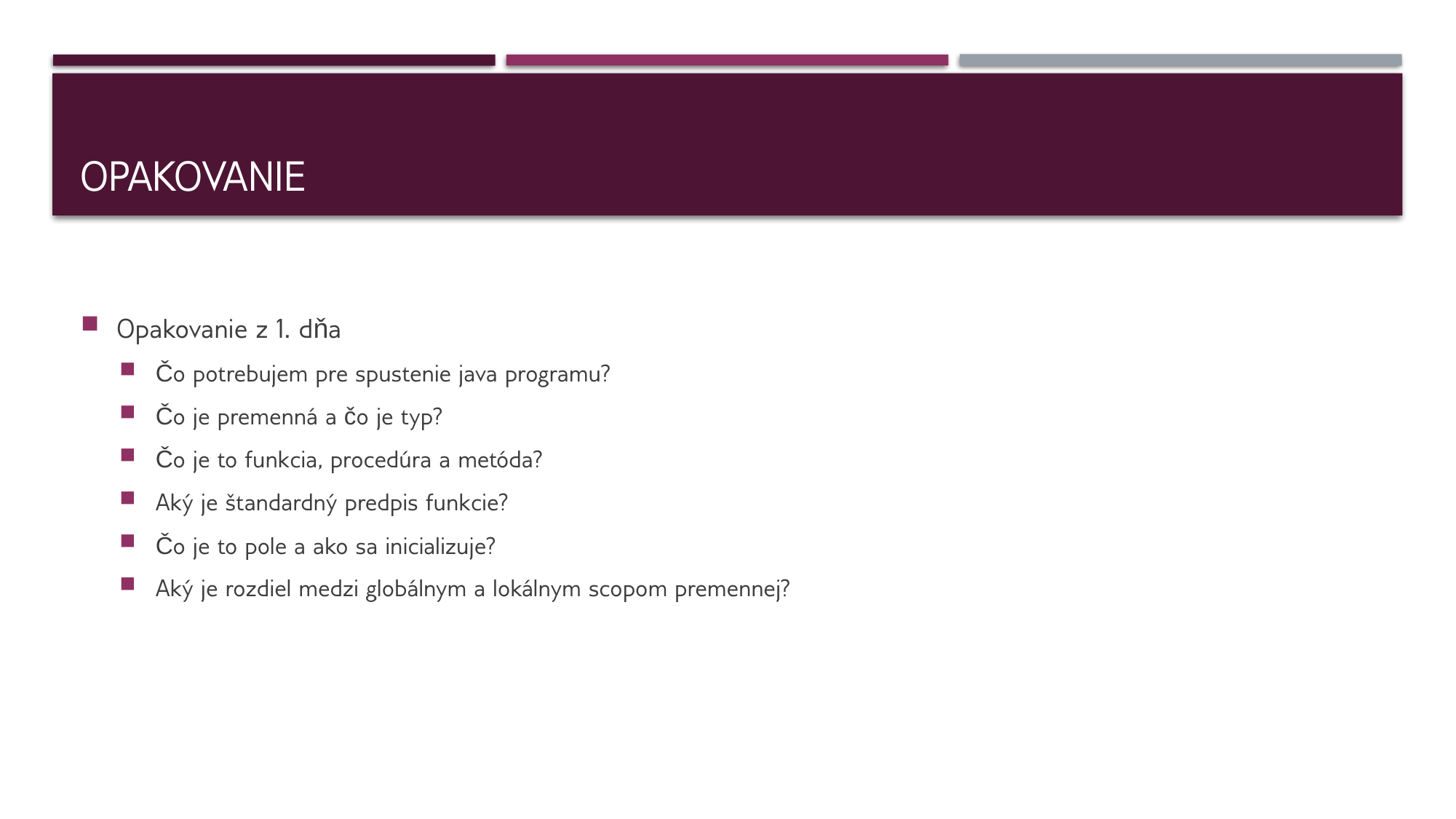

# OPAKOVANIE
Opakovanie z 1. dňa
Čo potrebujem pre spustenie java programu?
Čo je premenná a čo je typ?
Čo je to funkcia, procedúra a metóda?
Aký je štandardný predpis funkcie?
Čo je to pole a ako sa inicializuje?
Aký je rozdiel medzi globálnym a lokálnym scopom premennej?